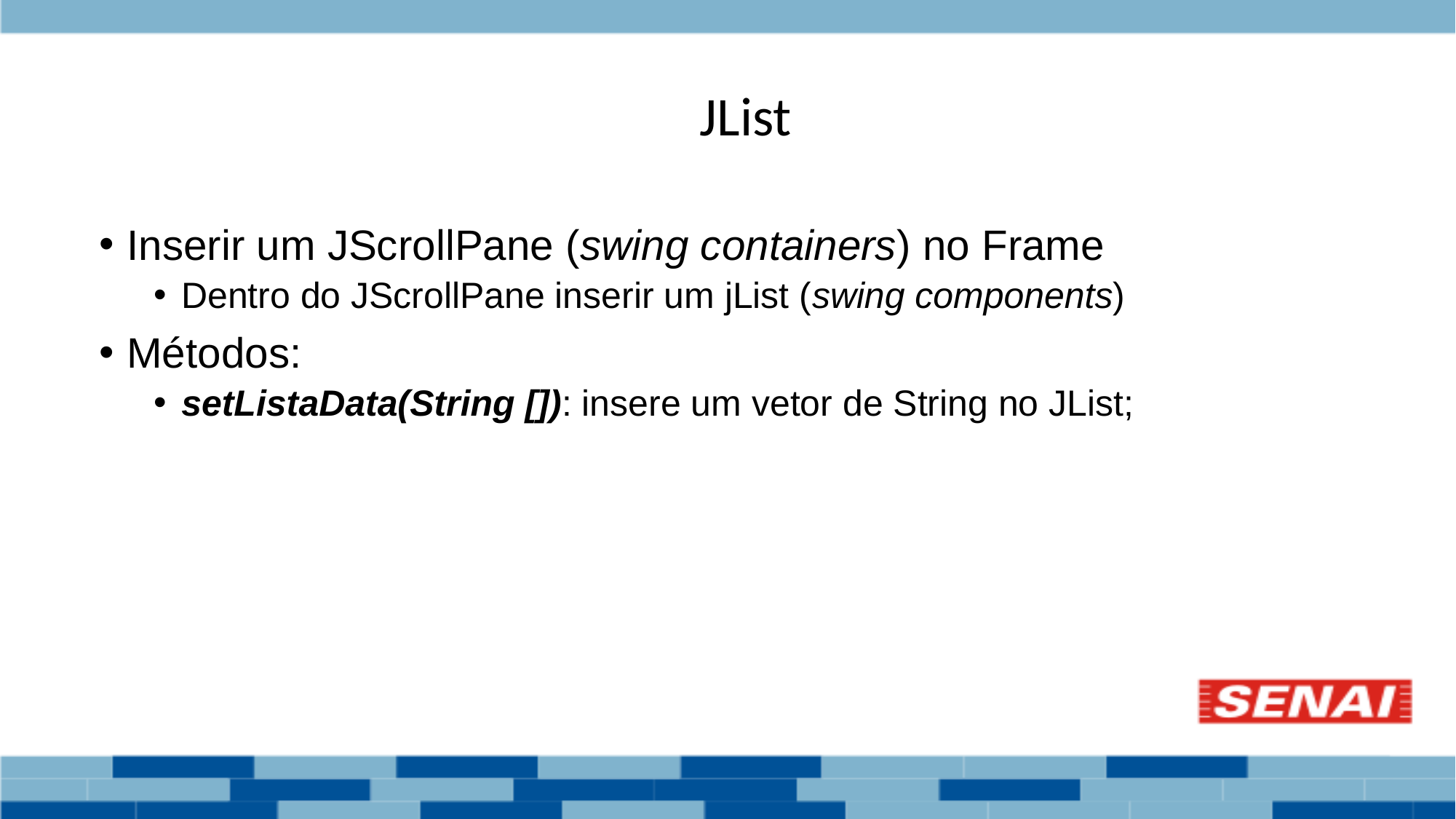

# JList
Inserir um JScrollPane (swing containers) no Frame
Dentro do JScrollPane inserir um jList (swing components)
Métodos:
setListaData(String []): insere um vetor de String no JList;